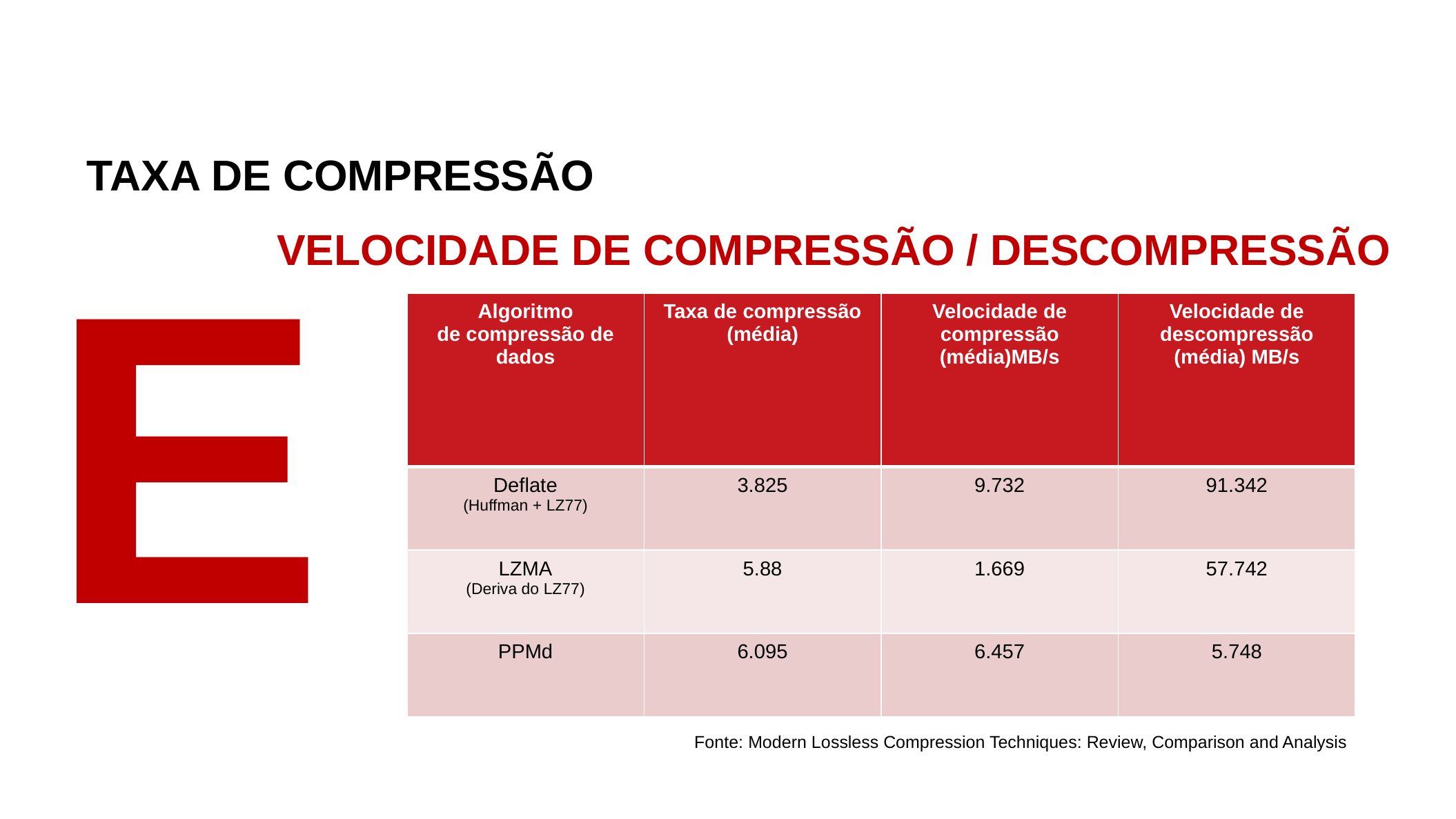

TAXA DE COMPRESSÃO
E
VELOCIDADE DE COMPRESSÃO / DESCOMPRESSÃO
| Algoritmo de compressão de dados | Taxa de compressão (média) | Velocidade de compressão (média)MB/s | Velocidade de descompressão (média) MB/s |
| --- | --- | --- | --- |
| Deflate (Huffman + LZ77) | 3.825 | 9.732 | 91.342 |
| LZMA (Deriva do LZ77) | 5.88 | 1.669 | 57.742 |
| PPMd | 6.095 | 6.457 | 5.748 |

Fonte: Modern Lossless Compression Techniques: Review, Comparison and Analysis